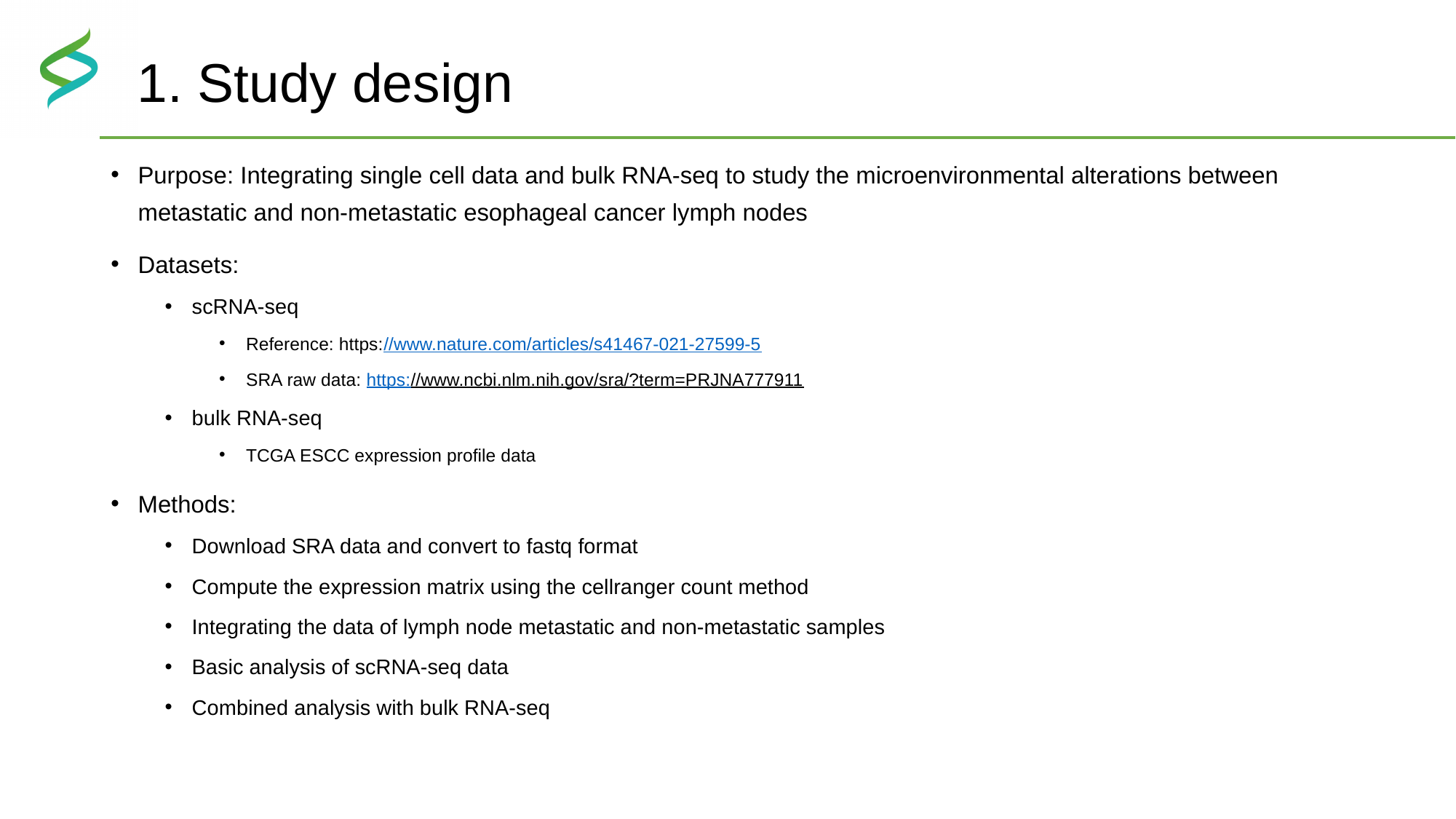

# 1. Study design
Purpose: Integrating single cell data and bulk RNA-seq to study the microenvironmental alterations between metastatic and non-metastatic esophageal cancer lymph nodes
Datasets:
scRNA-seq
Reference: https://www.nature.com/articles/s41467-021-27599-5
SRA raw data: https://www.ncbi.nlm.nih.gov/sra/?term=PRJNA777911
bulk RNA-seq
TCGA ESCC expression profile data
Methods:
Download SRA data and convert to fastq format
Compute the expression matrix using the cellranger count method
Integrating the data of lymph node metastatic and non-metastatic samples
Basic analysis of scRNA-seq data
Combined analysis with bulk RNA-seq